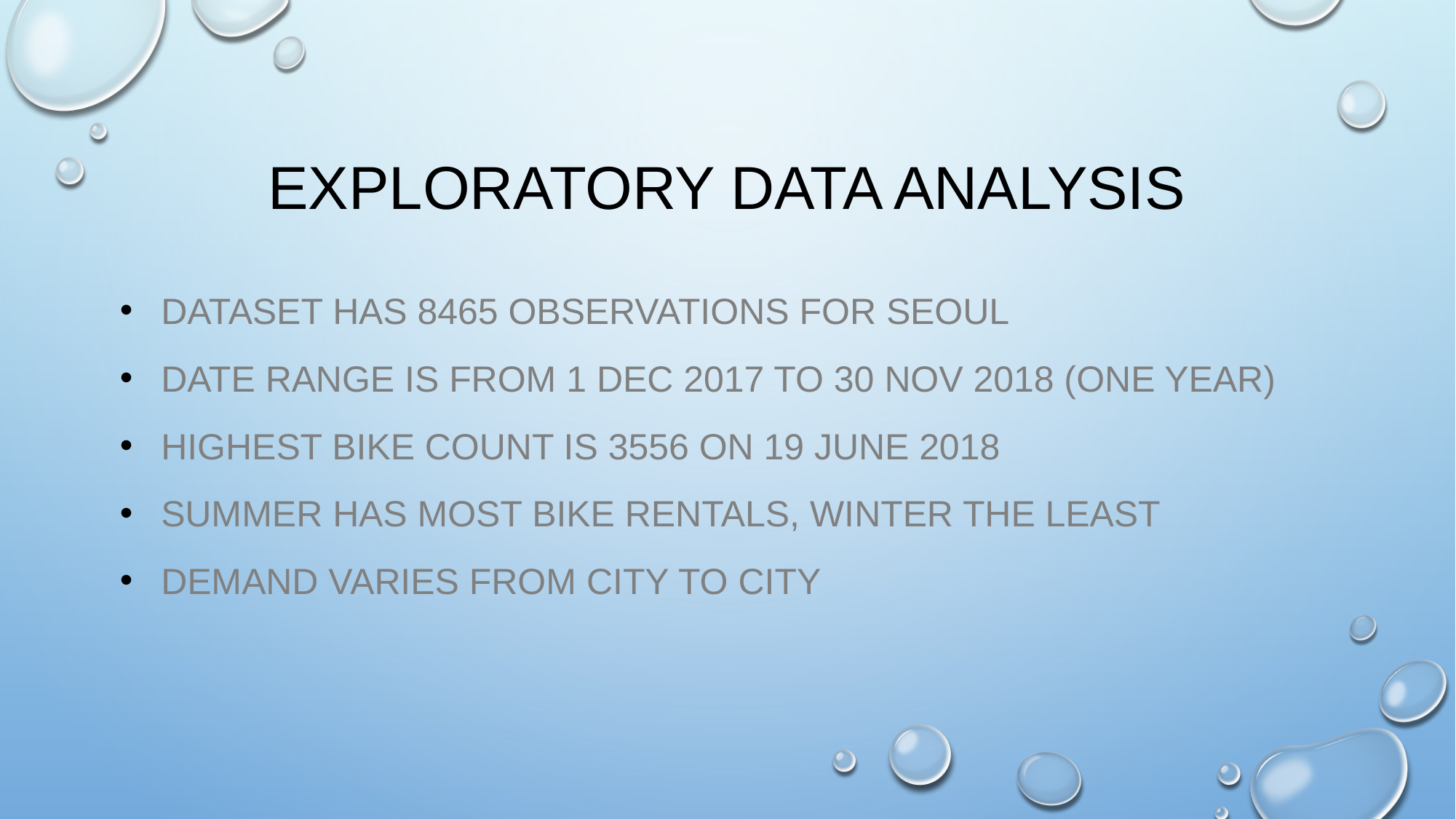

# Exploratory data analysis
Dataset has 8465 observations for seoul
Date range is from 1 dec 2017 to 30 Nov 2018 (one year)
Highest bike count is 3556 on 19 June 2018
Summer has most bike rentals, winter the least
Demand varies from city to city